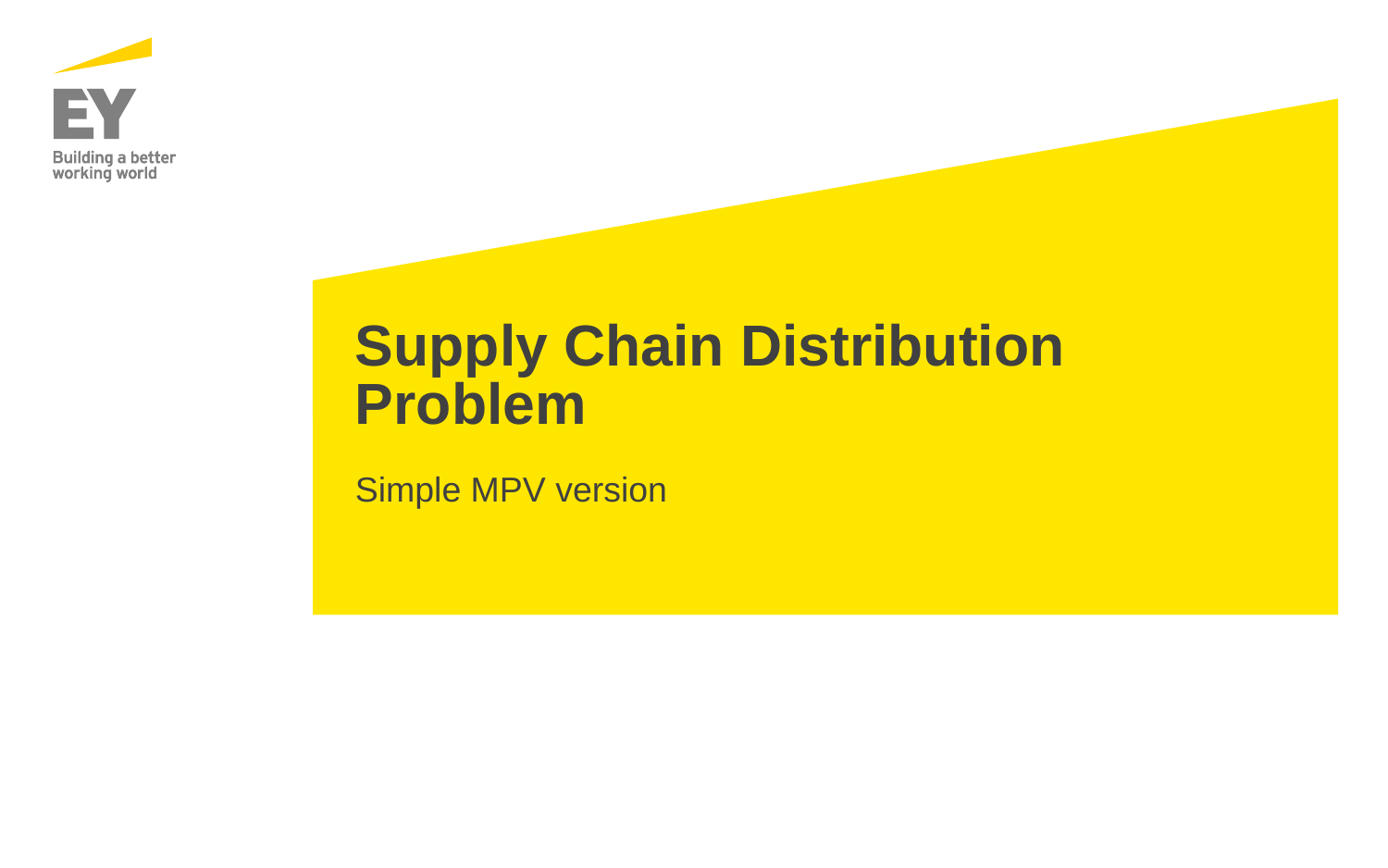

# Supply Chain Distribution Problem
Simple MPV version